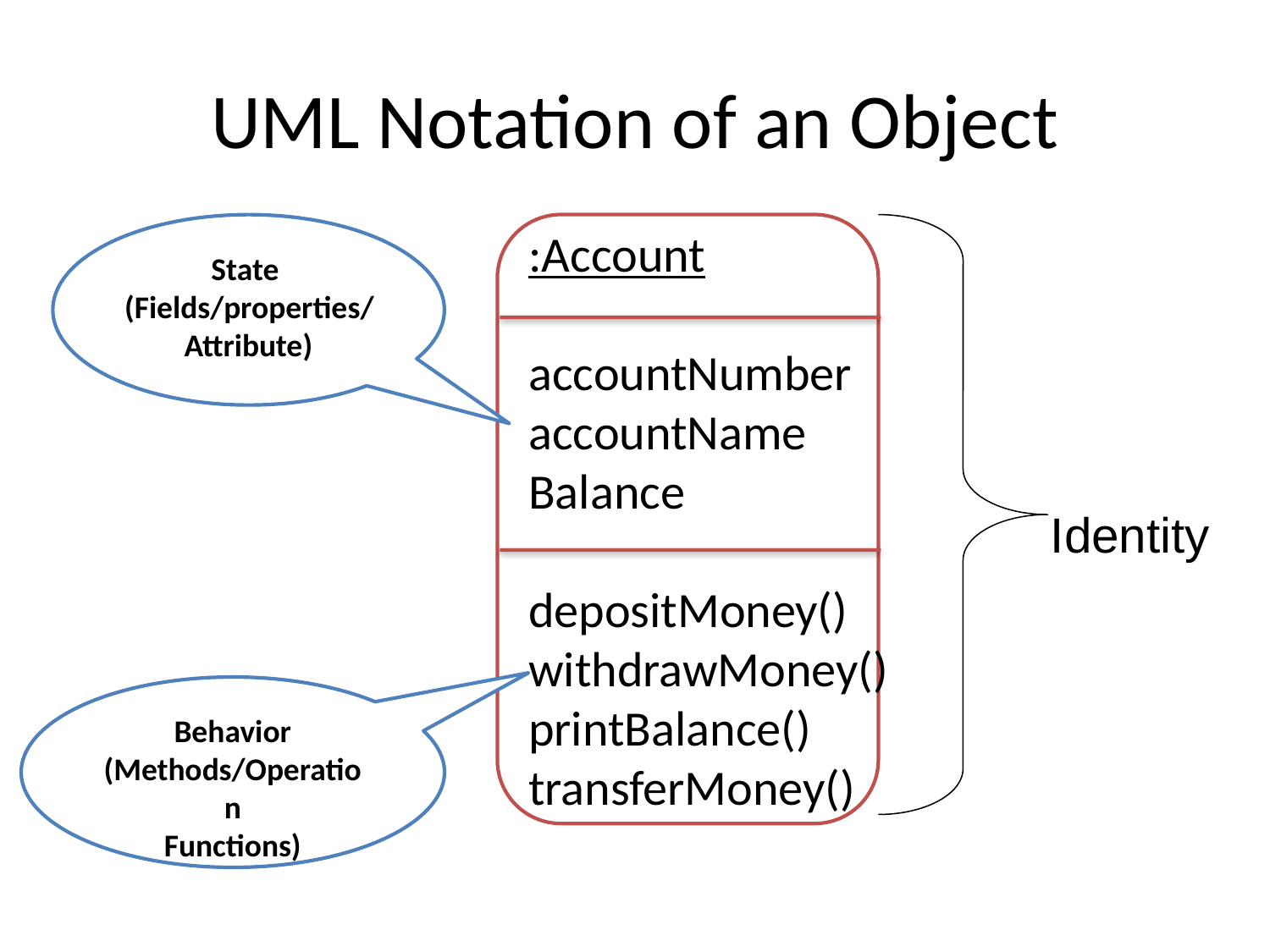

# UML Notation of an Object
State  (Fields/properties/Attribute)

:Account

accountNumber
accountName
Balance

depositMoney()
withdrawMoney()
printBalance()
transferMoney()

Identity

Behavior (Methods/Operation
Functions)